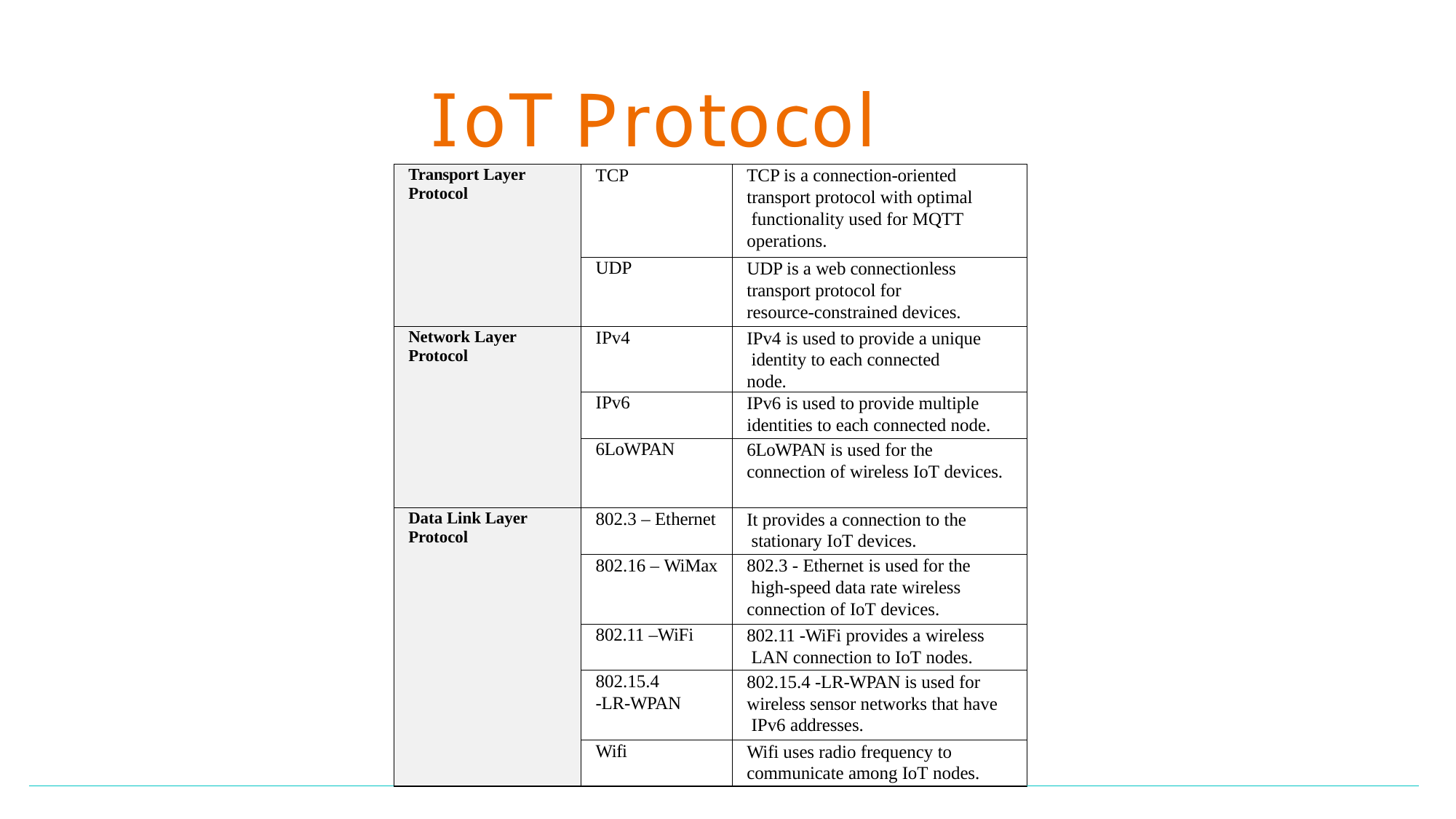

# IoT Protocol
|  | Transport Layer Protocol | TCP | TCP is a connection-oriented transport protocol with optimal functionality used for MQTT operations. |  |
| --- | --- | --- | --- | --- |
|  |  | UDP | UDP is a web connectionless transport protocol for resource-constrained devices. |  |
|  | Network Layer Protocol | IPv4 | IPv4 is used to provide a unique identity to each connected node. |  |
|  |  | IPv6 | IPv6 is used to provide multiple identities to each connected node. |  |
|  |  | 6LoWPAN | 6LoWPAN is used for the connection of wireless IoT devices. |  |
|  | Data Link Layer Protocol | 802.3 – Ethernet | It provides a connection to the stationary IoT devices. |  |
|  |  | 802.16 – WiMax | 802.3 - Ethernet is used for the high-speed data rate wireless connection of IoT devices. |  |
|  |  | 802.11 –WiFi | 802.11 -WiFi provides a wireless LAN connection to IoT nodes. |  |
|  |  | 802.15.4 -LR-WPAN | 802.15.4 -LR-WPAN is used for wireless sensor networks that have IPv6 addresses. |  |
|  |  | Wifi | Wifi uses radio frequency to communicate among IoT nodes. |  |